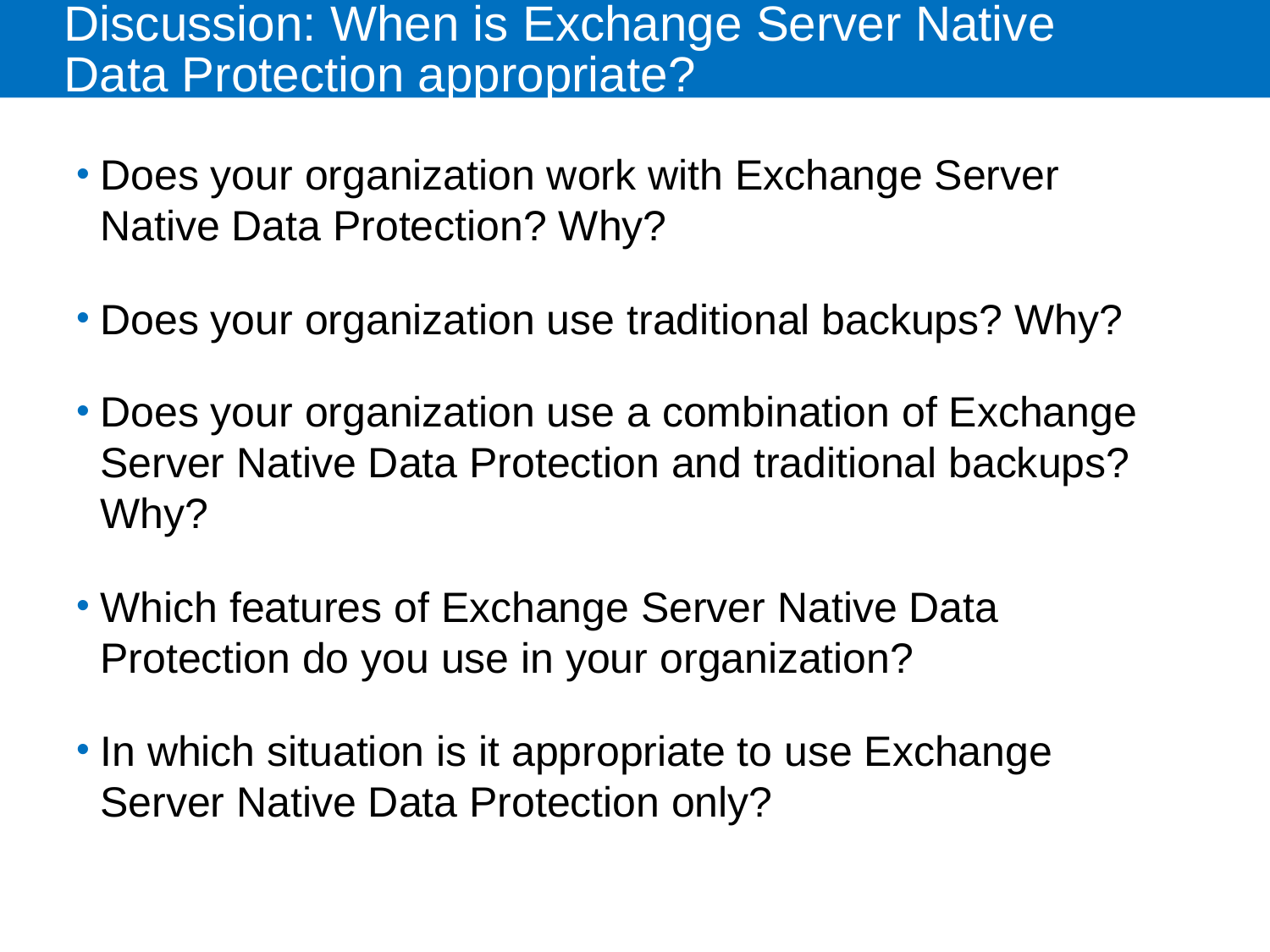

# Discussion: When is Exchange Server Native Data Protection appropriate?
Does your organization work with Exchange Server Native Data Protection? Why?

Does your organization use traditional backups? Why?

Does your organization use a combination of Exchange Server Native Data Protection and traditional backups? Why?

Which features of Exchange Server Native Data Protection do you use in your organization?

In which situation is it appropriate to use Exchange Server Native Data Protection only?